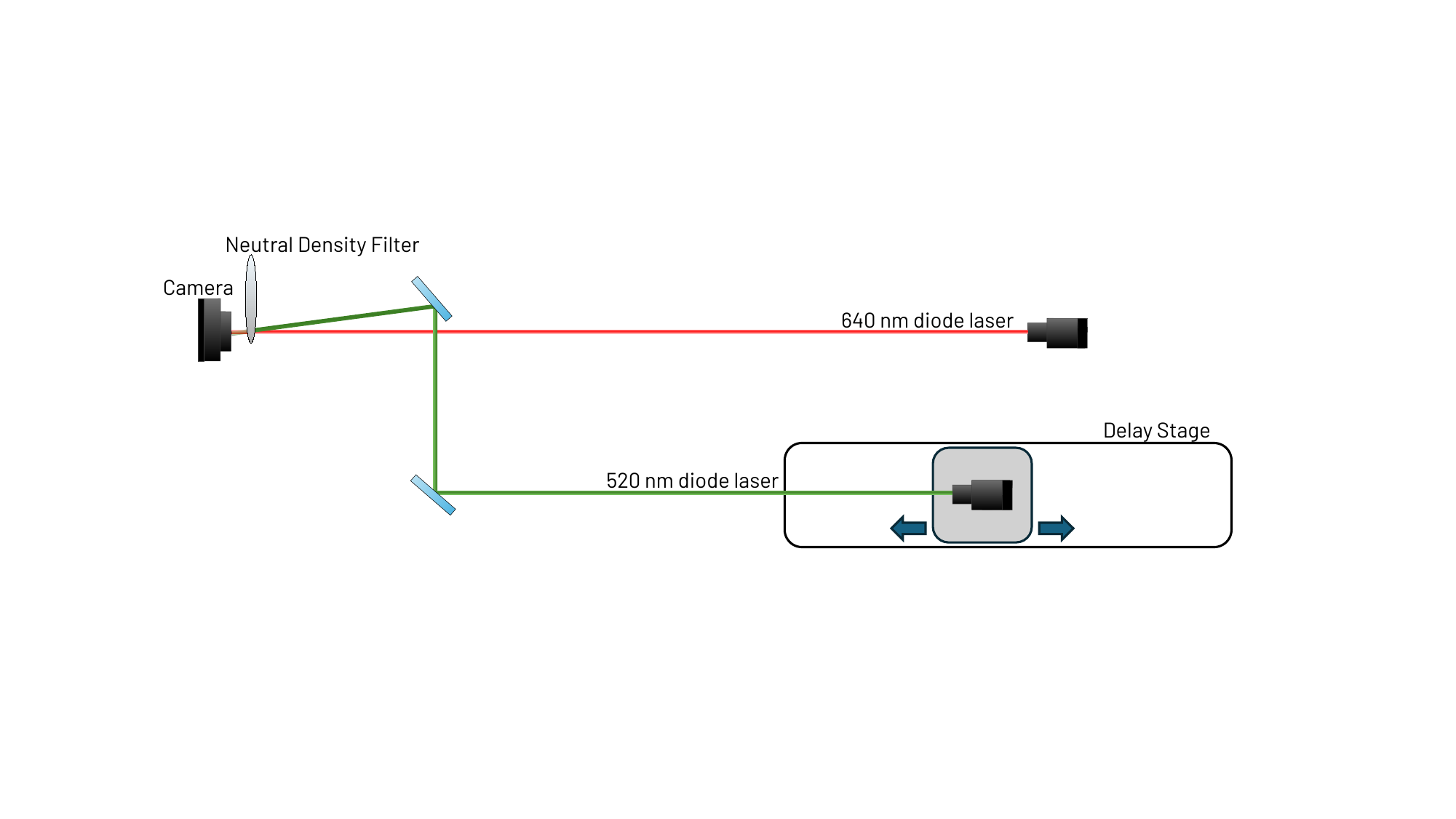

Neutral Density Filter

Camera

640 nm diode laser

Delay Stage

520 nm diode laser